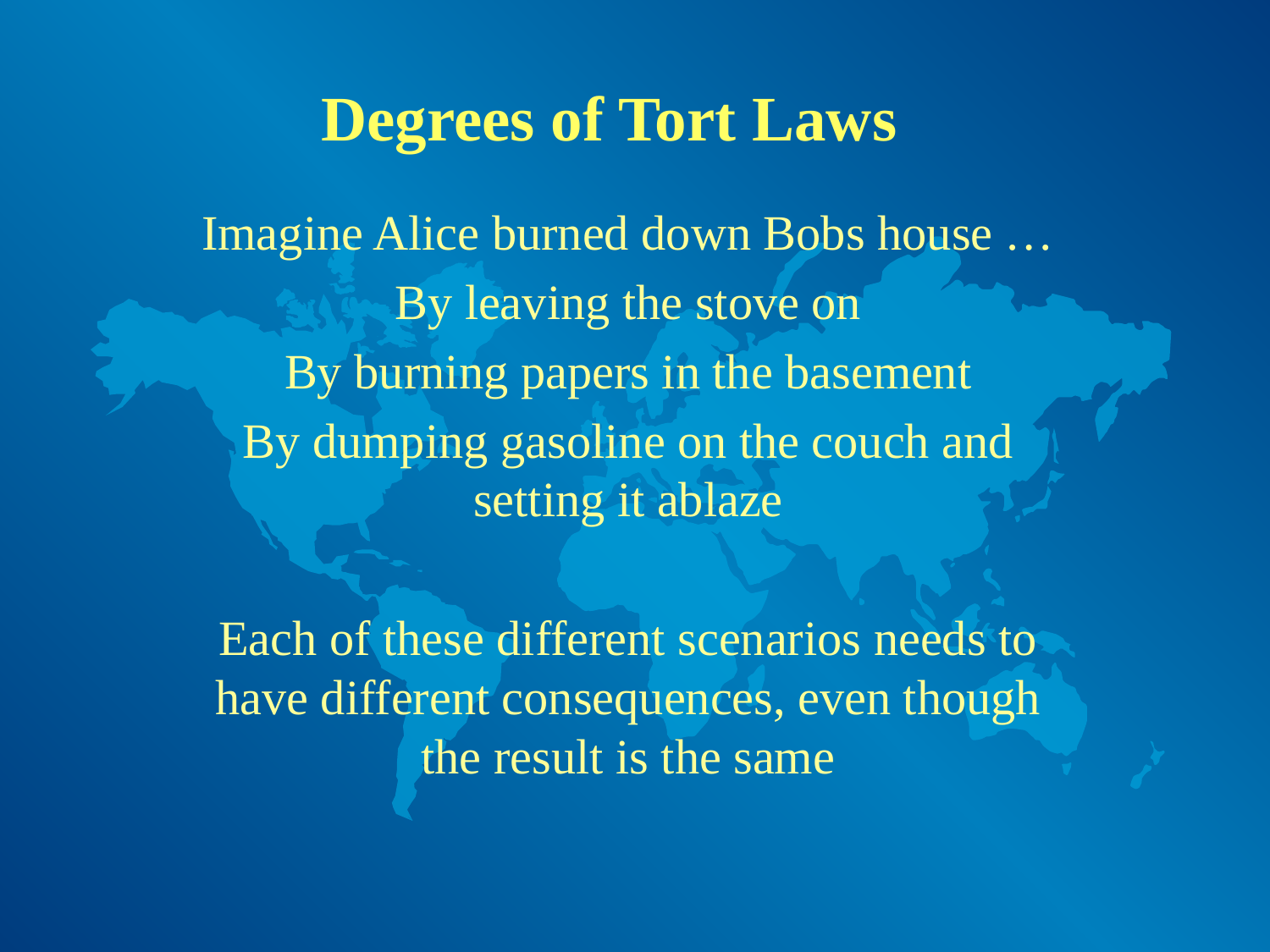

# Degrees of Tort Laws
Imagine Alice burned down Bobs house …
By leaving the stove on
By burning papers in the basement
By dumping gasoline on the couch and setting it ablaze

Each of these different scenarios needs to have different consequences, even though the result is the same